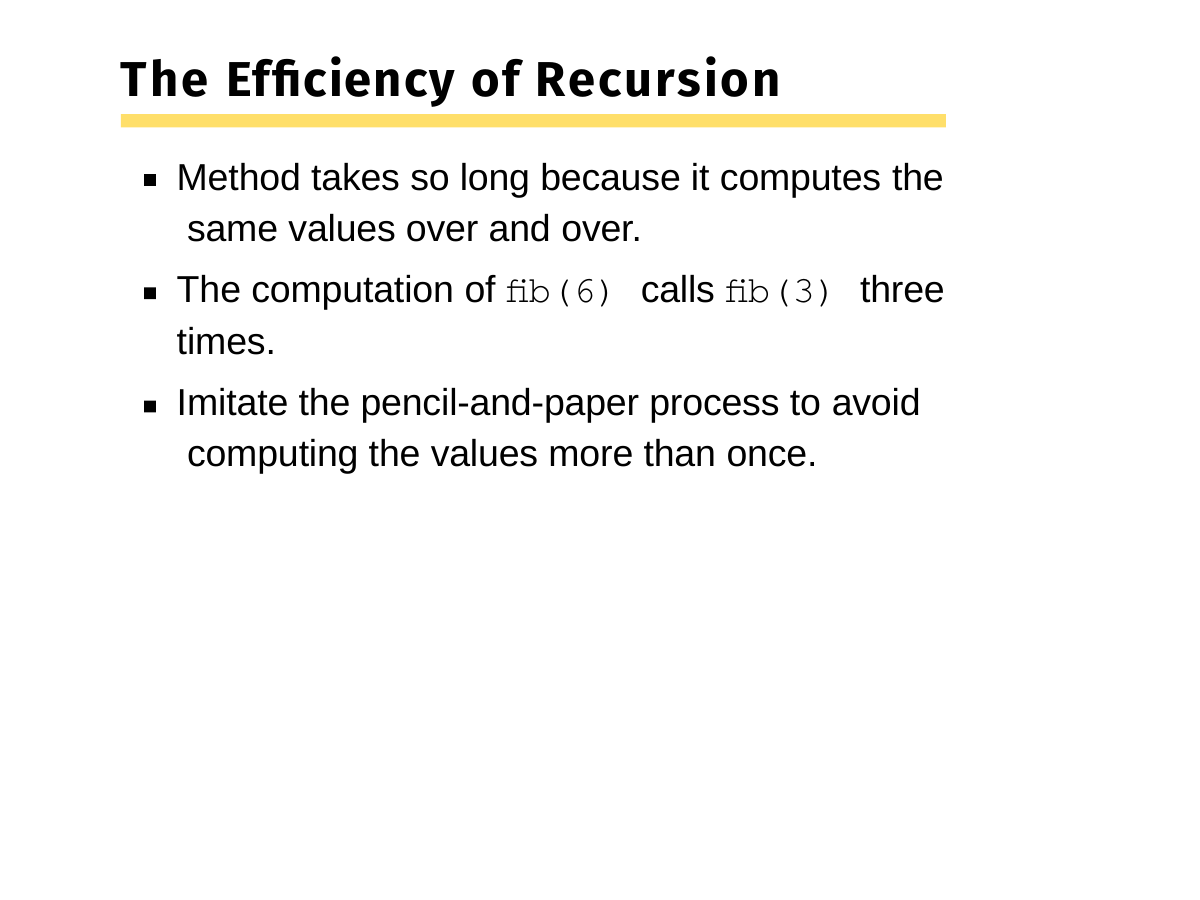

# The Efficiency of Recursion

Method takes so long because it computes the  same values over and over.
The computation of fib(6) calls fib(3) three  times.
Imitate the pencil-and-paper process to avoid  computing the values more than once.